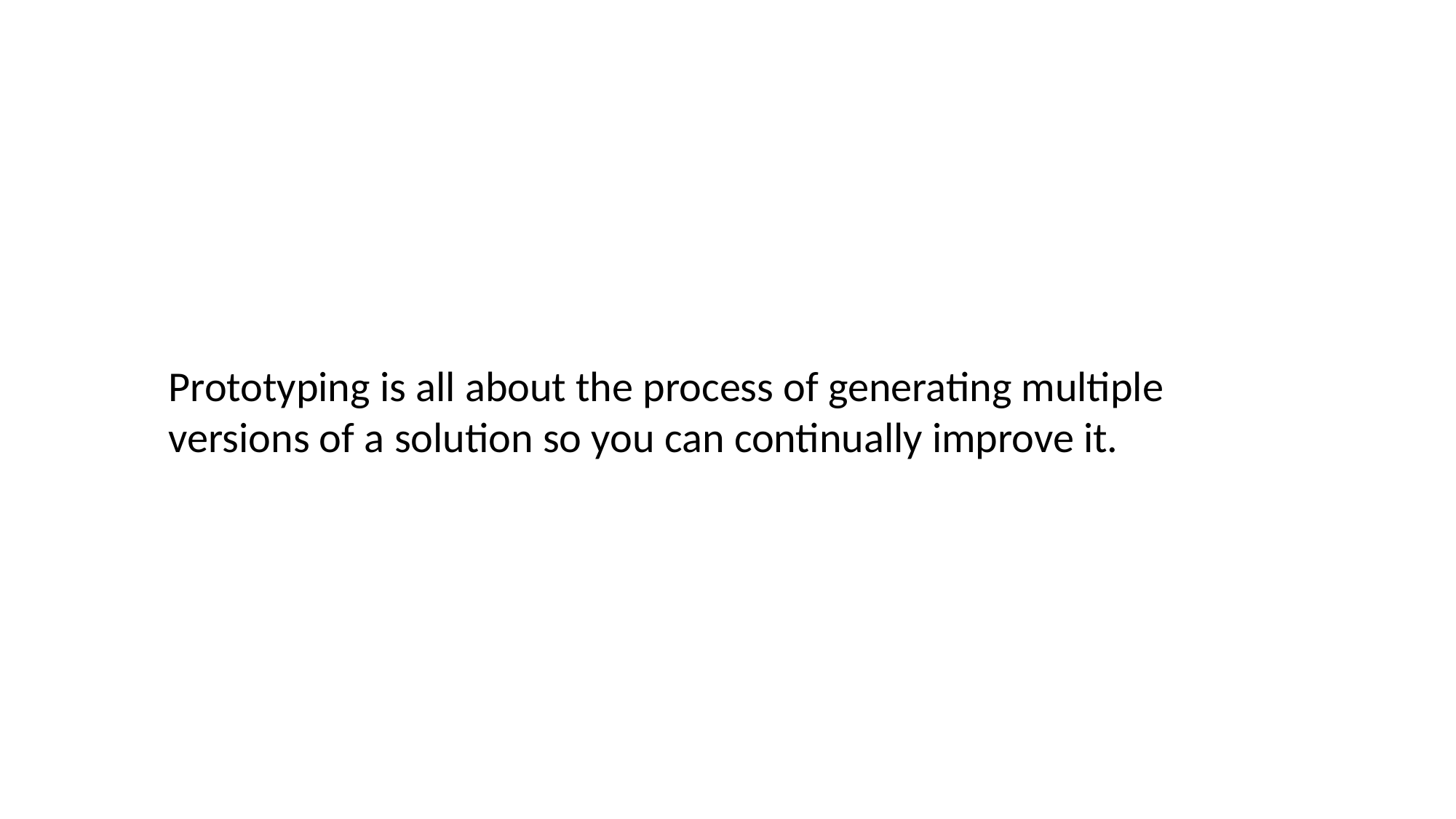

Prototyping is all about the process of generating multiple versions of a solution so you can continually improve it.